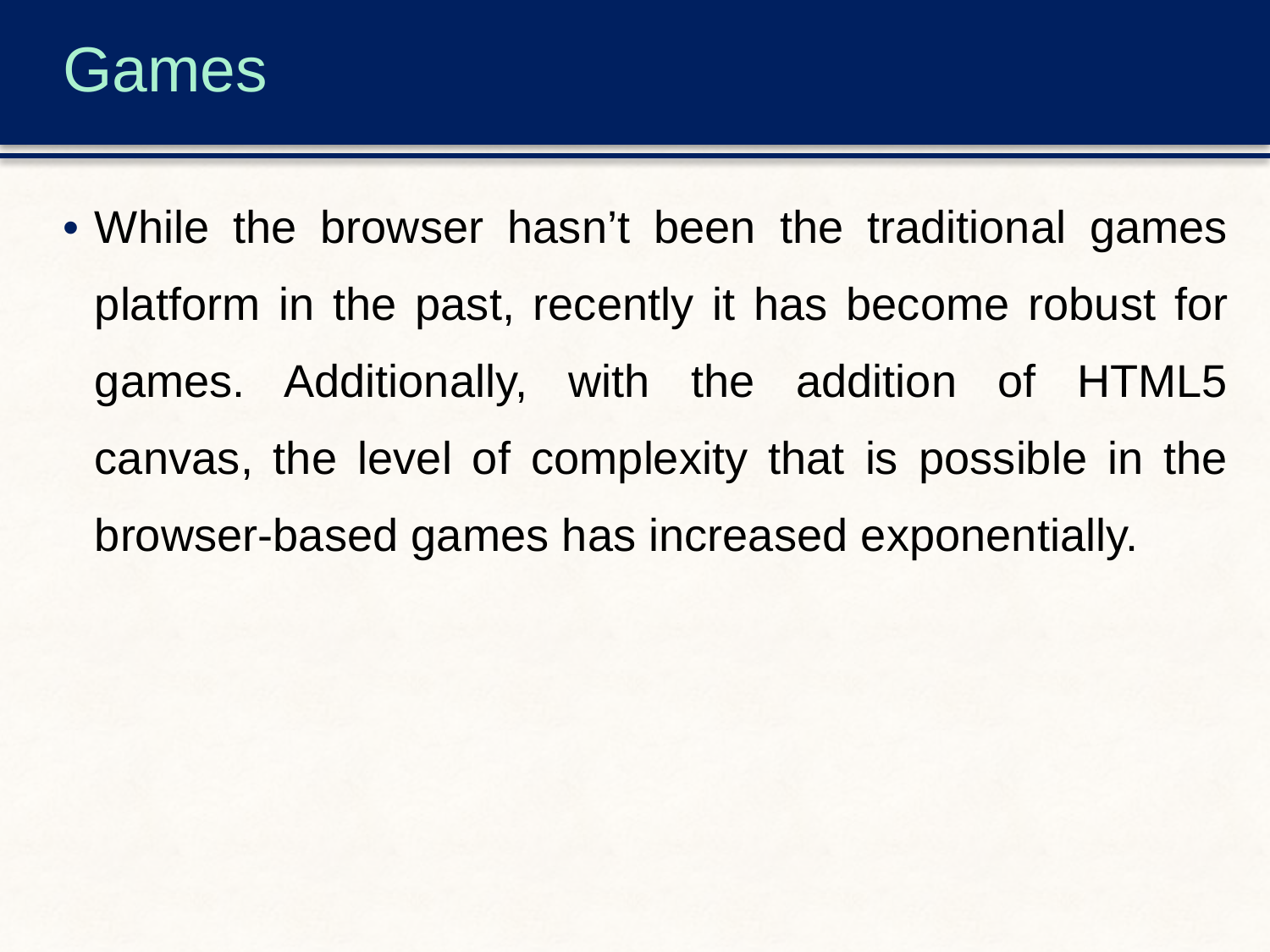

# Games
While the browser hasn’t been the traditional games platform in the past, recently it has become robust for games. Additionally, with the addition of HTML5 canvas, the level of complexity that is possible in the browser-based games has increased exponentially.